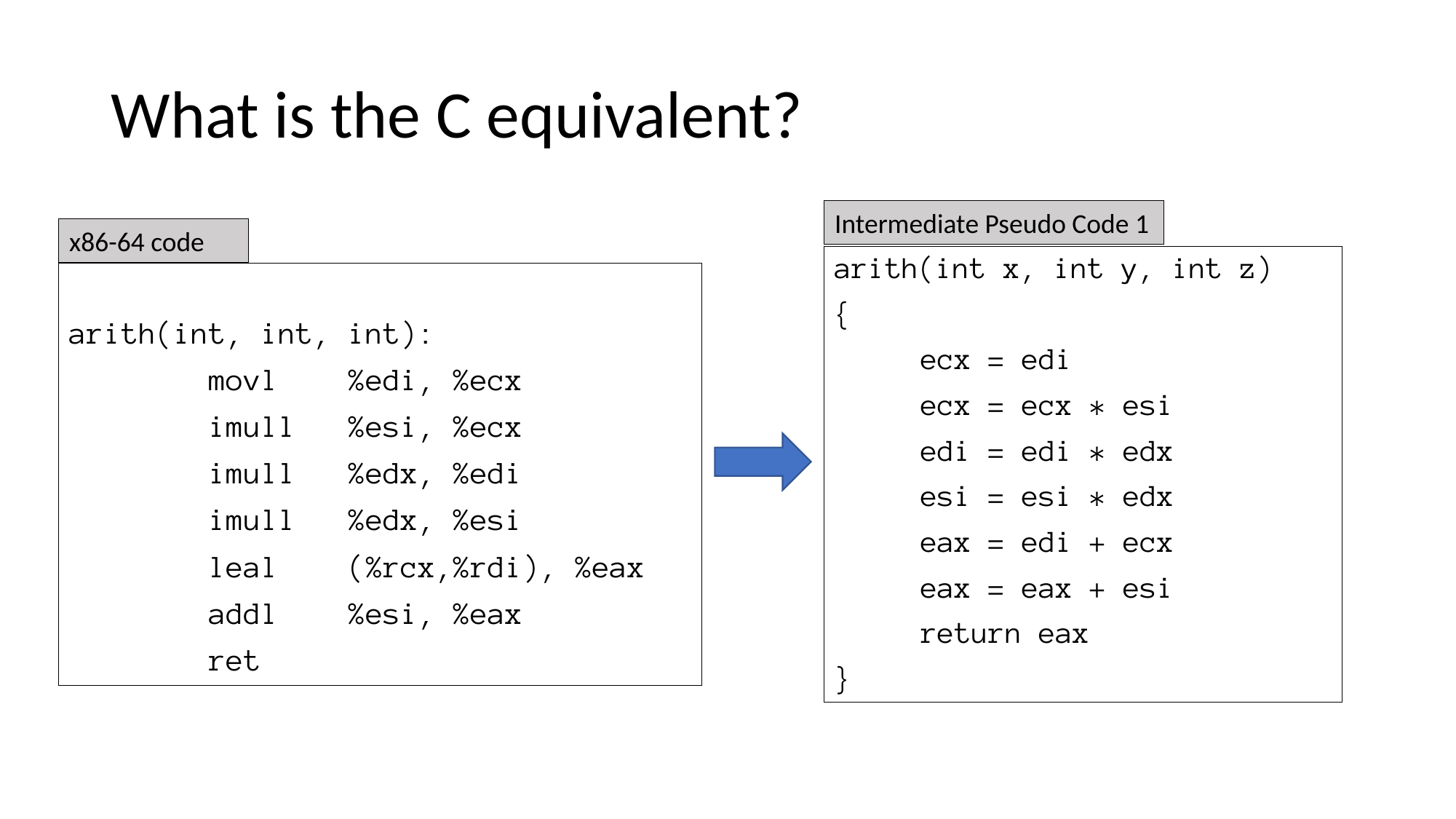

# What is the C equivalent?
Intermediate Pseudo Code 1
x86-64 code
arith(int x, int y, int z)
{
	ecx = edi
	ecx = ecx * esi
	edi = edi * edx
	esi = esi * edx
	eax = edi + ecx
	eax = eax + esi
	return eax
}

arith(int, int, int):
        movl    %edi, %ecx
        imull   %esi, %ecx
        imull   %edx, %edi
        imull   %edx, %esi
        leal    (%rcx,%rdi), %eax
        addl    %esi, %eax
        ret